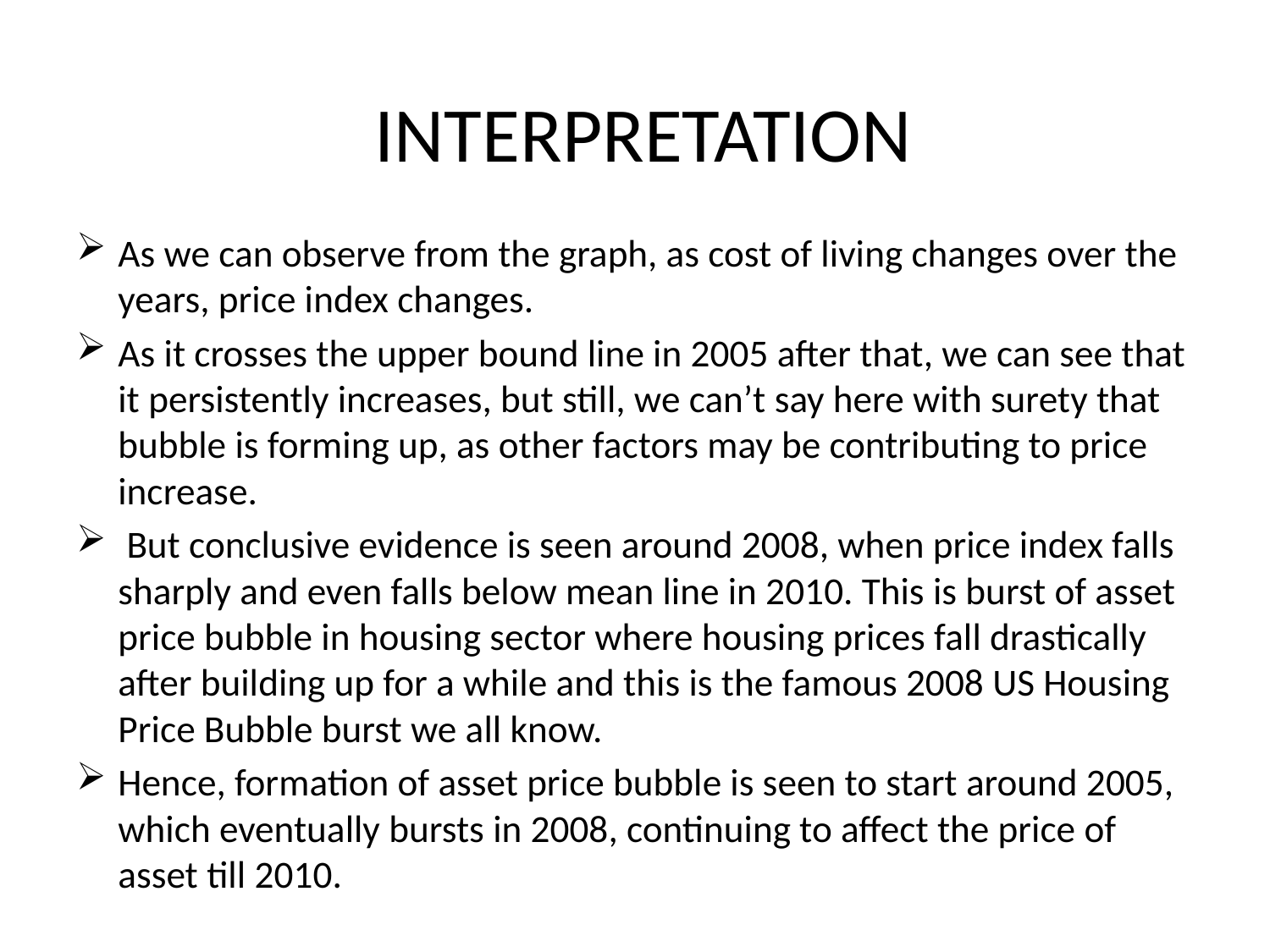

# INTERPRETATION
As we can observe from the graph, as cost of living changes over the years, price index changes.
As it crosses the upper bound line in 2005 after that, we can see that it persistently increases, but still, we can’t say here with surety that bubble is forming up, as other factors may be contributing to price increase.
 But conclusive evidence is seen around 2008, when price index falls sharply and even falls below mean line in 2010. This is burst of asset price bubble in housing sector where housing prices fall drastically after building up for a while and this is the famous 2008 US Housing Price Bubble burst we all know.
Hence, formation of asset price bubble is seen to start around 2005, which eventually bursts in 2008, continuing to affect the price of asset till 2010.